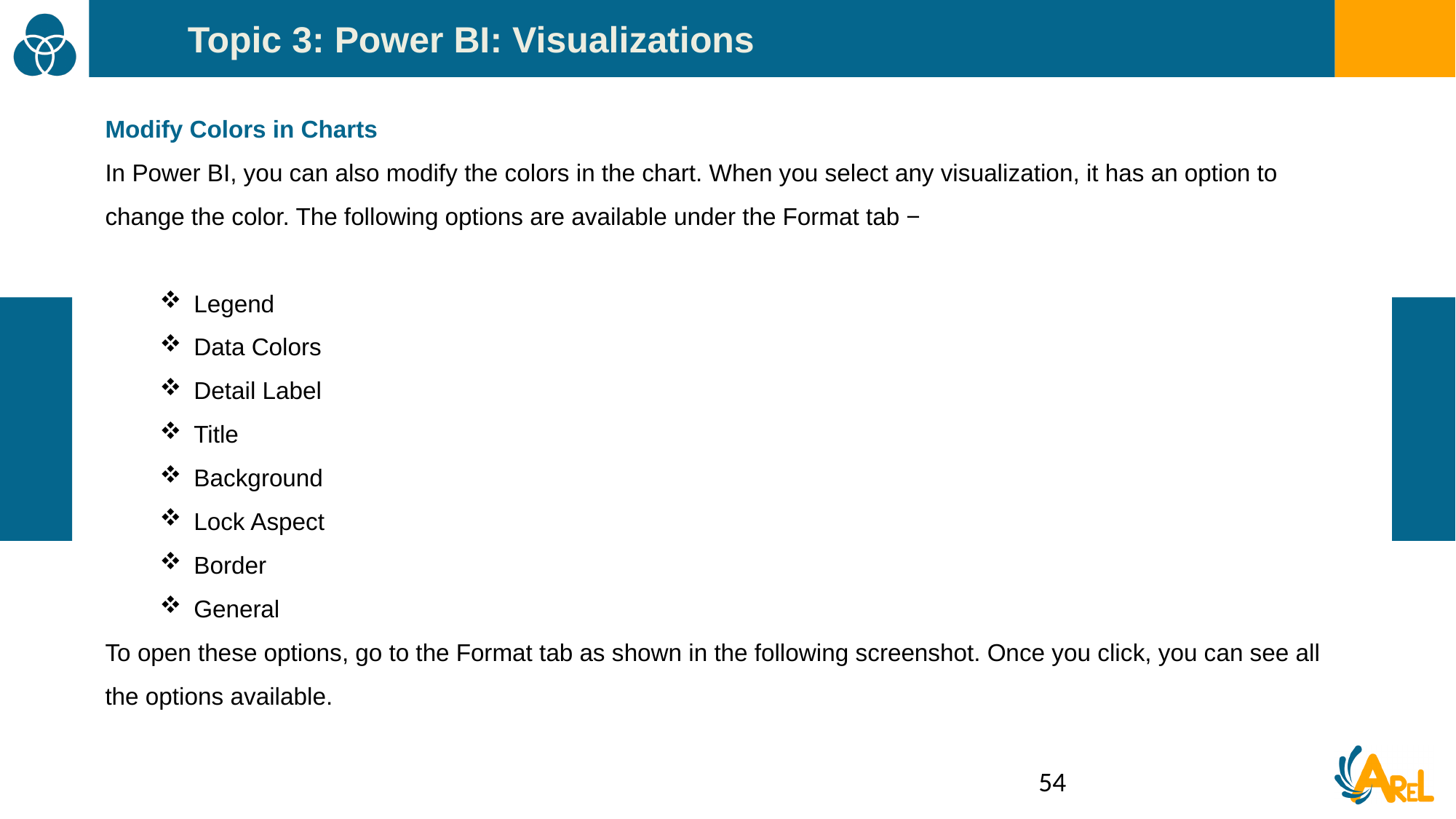

Topic 3: Power BI: Visualizations
Modify Colors in Charts
In Power BI, you can also modify the colors in the chart. When you select any visualization, it has an option to change the color. The following options are available under the Format tab −

Legend
Data Colors
Detail Label
Title
Background
Lock Aspect
Border
General
To open these options, go to the Format tab as shown in the following screenshot. Once you click, you can see all the options available.

54